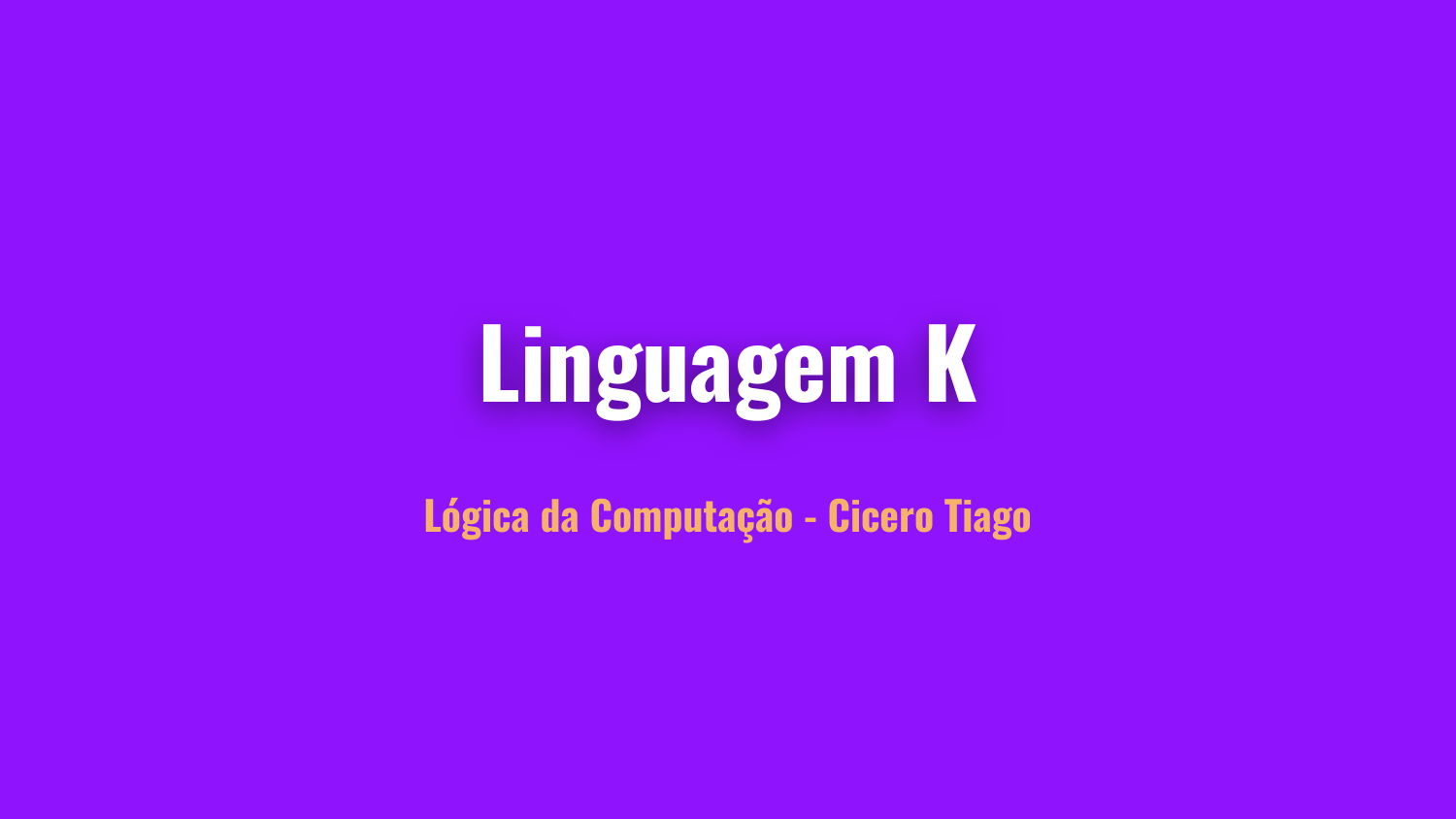

# Linguagem K
Lógica da Computação - Cicero Tiago